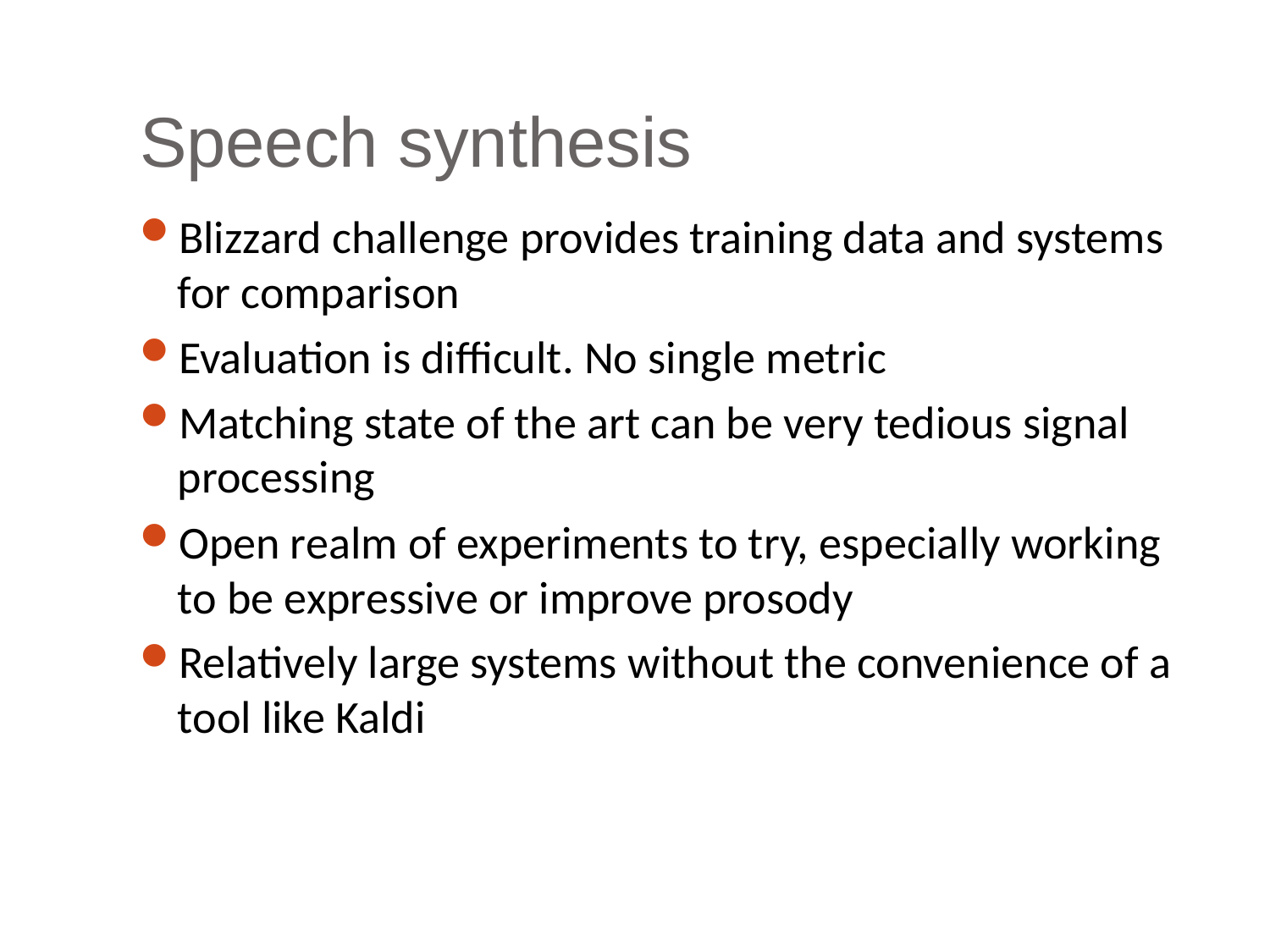

# Speech synthesis
Blizzard challenge provides training data and systems for comparison
Evaluation is difficult. No single metric
Matching state of the art can be very tedious signal processing
Open realm of experiments to try, especially working to be expressive or improve prosody
Relatively large systems without the convenience of a tool like Kaldi